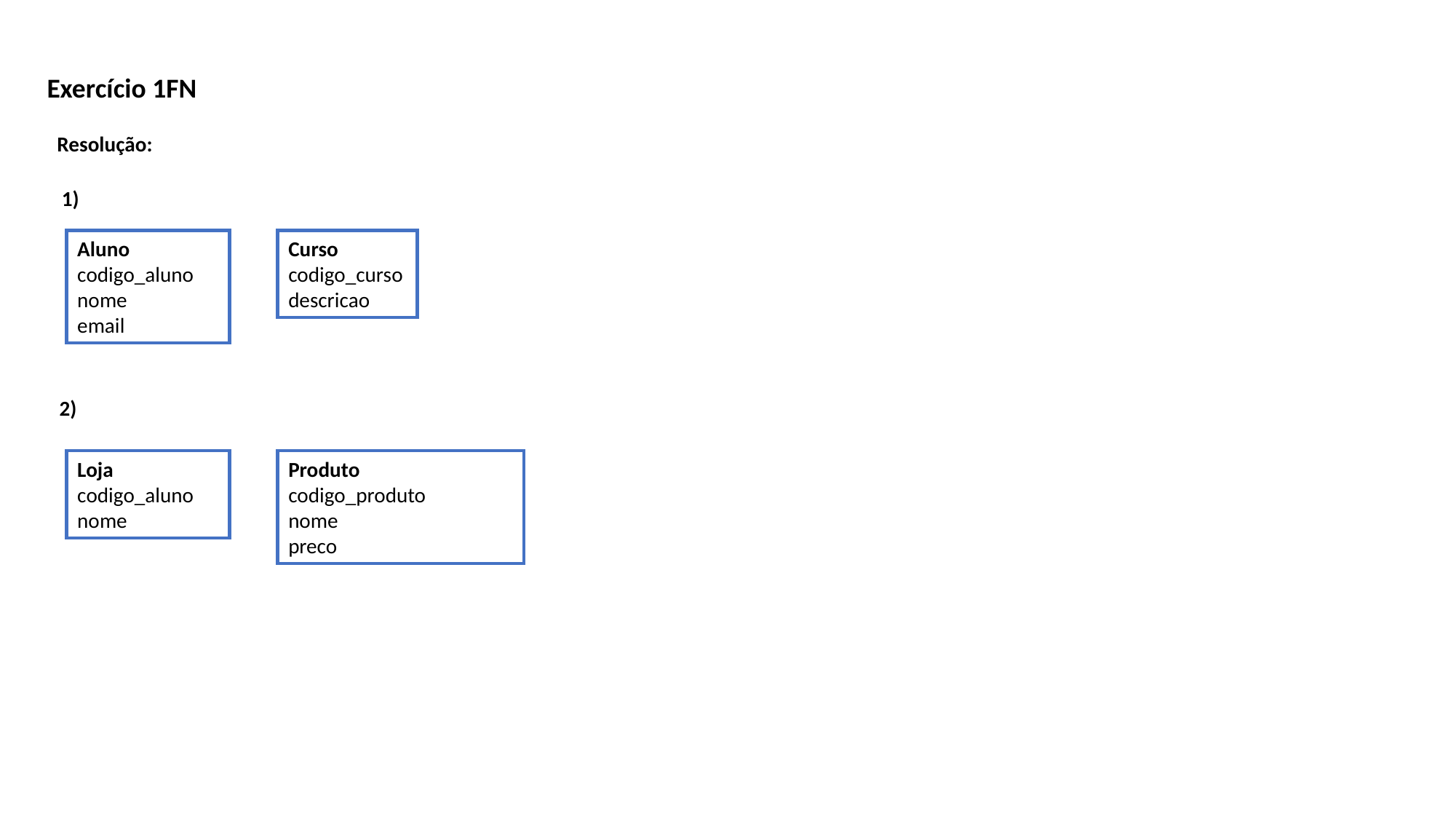

# Exercício 1FN
Resolução:
1)
Aluno
codigo_aluno
nome
email
Curso
codigo_curso
descricao
2)
Loja
codigo_aluno
nome
Produto
codigo_produto
nome
preco